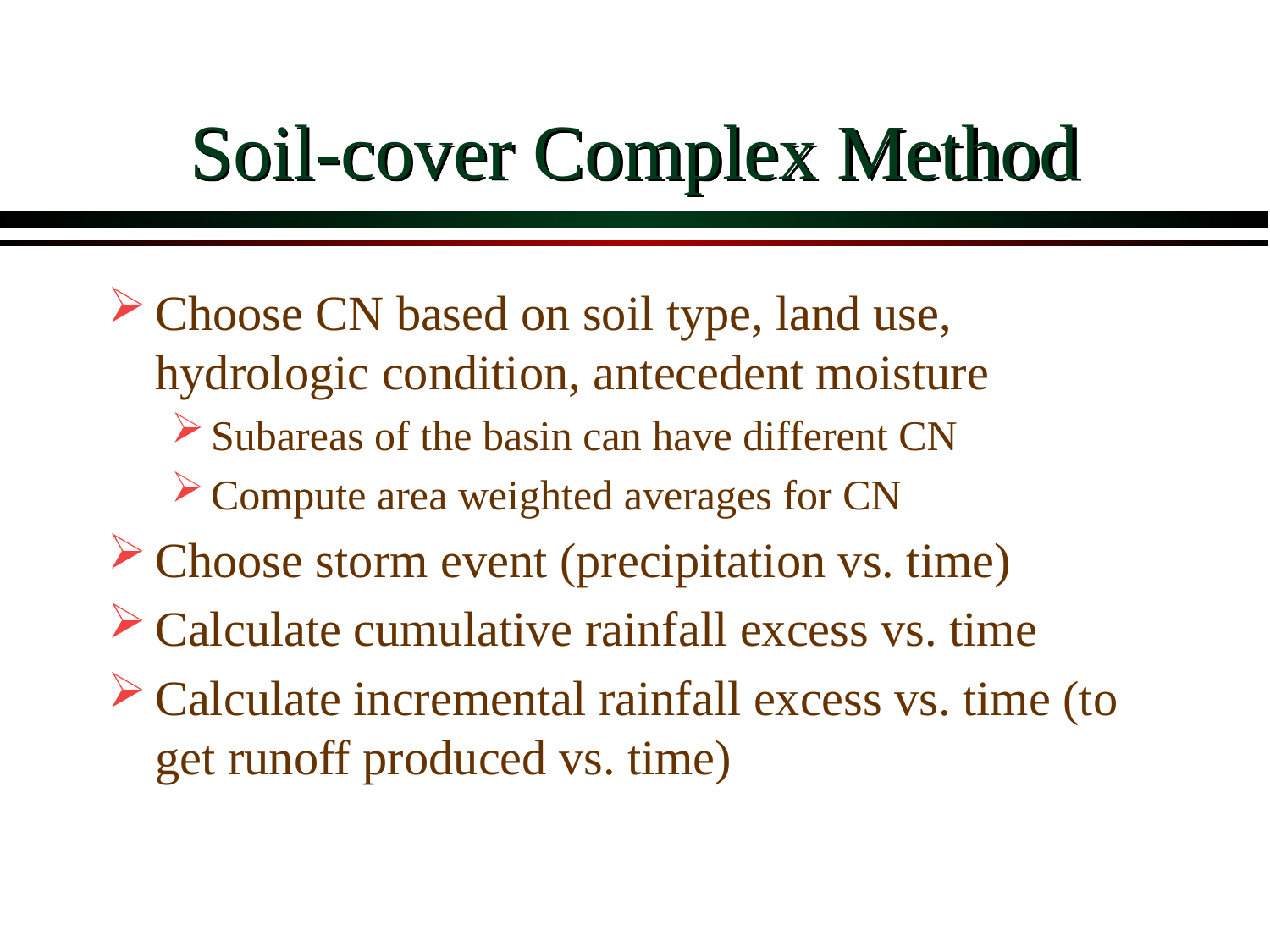

# Soil-cover Complex Method
Choose CN based on soil type, land use, hydrologic condition, antecedent moisture
Subareas of the basin can have different CN
Compute area weighted averages for CN
Choose storm event (precipitation vs. time)
Calculate cumulative rainfall excess vs. time
Calculate incremental rainfall excess vs. time (to get runoff produced vs. time)